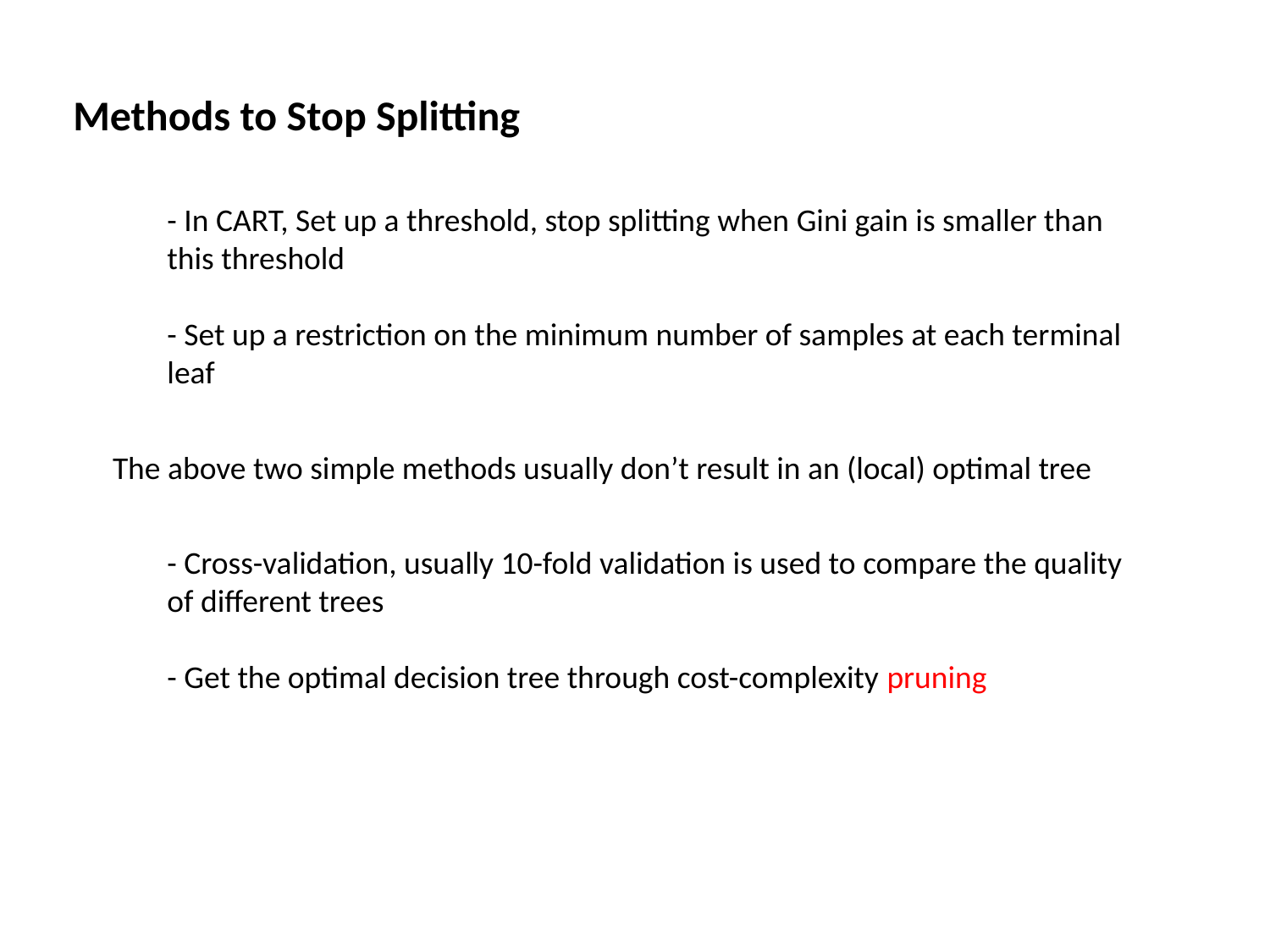

Methods to Stop Splitting
- In CART, Set up a threshold, stop splitting when Gini gain is smaller than this threshold

- Set up a restriction on the minimum number of samples at each terminal leaf

- Cross-validation, usually 10-fold validation is used to compare the quality of different trees

- Get the optimal decision tree through cost-complexity pruning

The above two simple methods usually don’t result in an (local) optimal tree